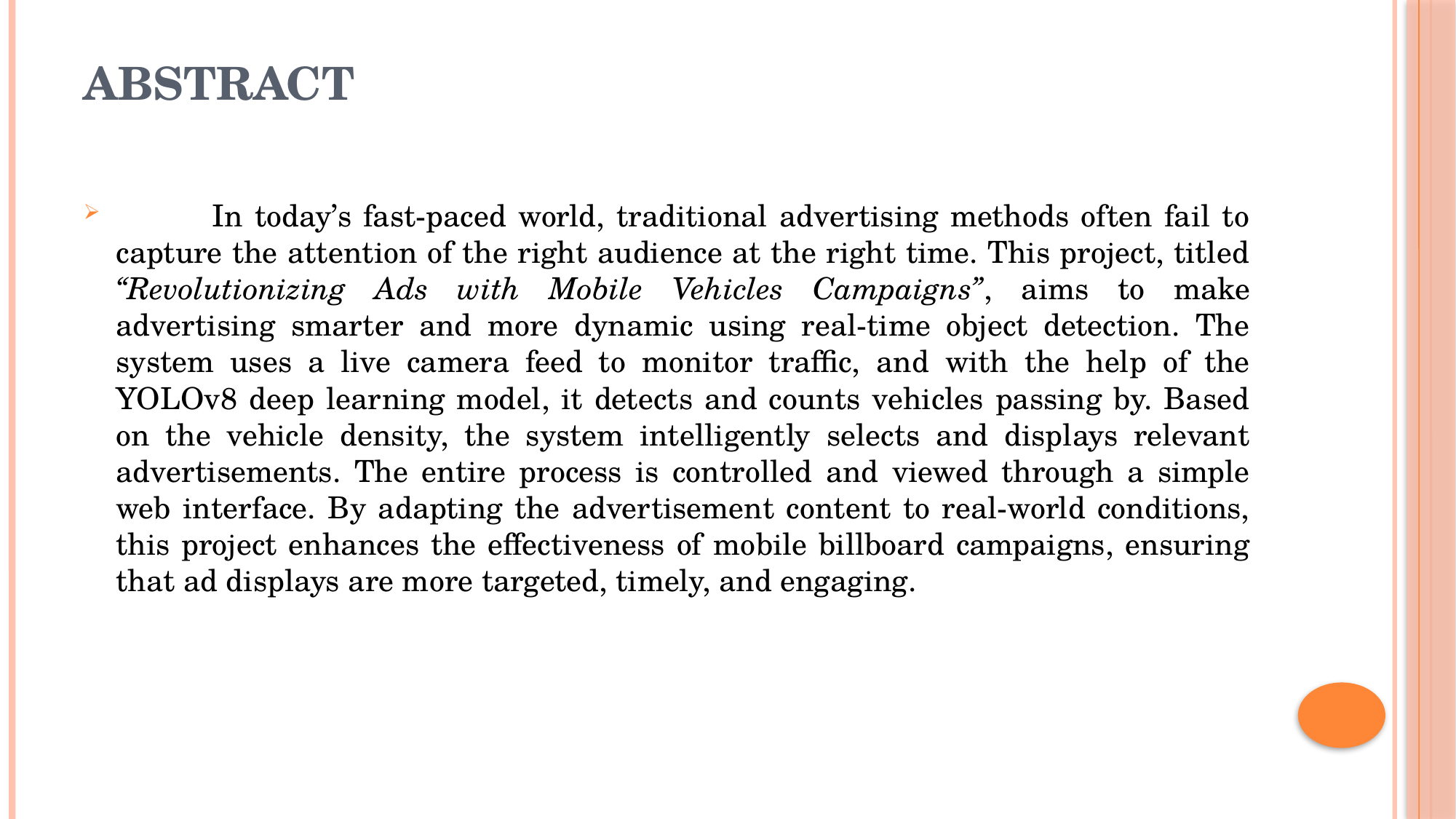

# Abstract
        In today’s fast-paced world, traditional advertising methods often fail to capture the attention of the right audience at the right time. This project, titled “Revolutionizing Ads with Mobile Vehicles Campaigns”, aims to make advertising smarter and more dynamic using real-time object detection. The system uses a live camera feed to monitor traffic, and with the help of the YOLOv8 deep learning model, it detects and counts vehicles passing by. Based on the vehicle density, the system intelligently selects and displays relevant advertisements. The entire process is controlled and viewed through a simple web interface. By adapting the advertisement content to real-world conditions, this project enhances the effectiveness of mobile billboard campaigns, ensuring that ad displays are more targeted, timely, and engaging.